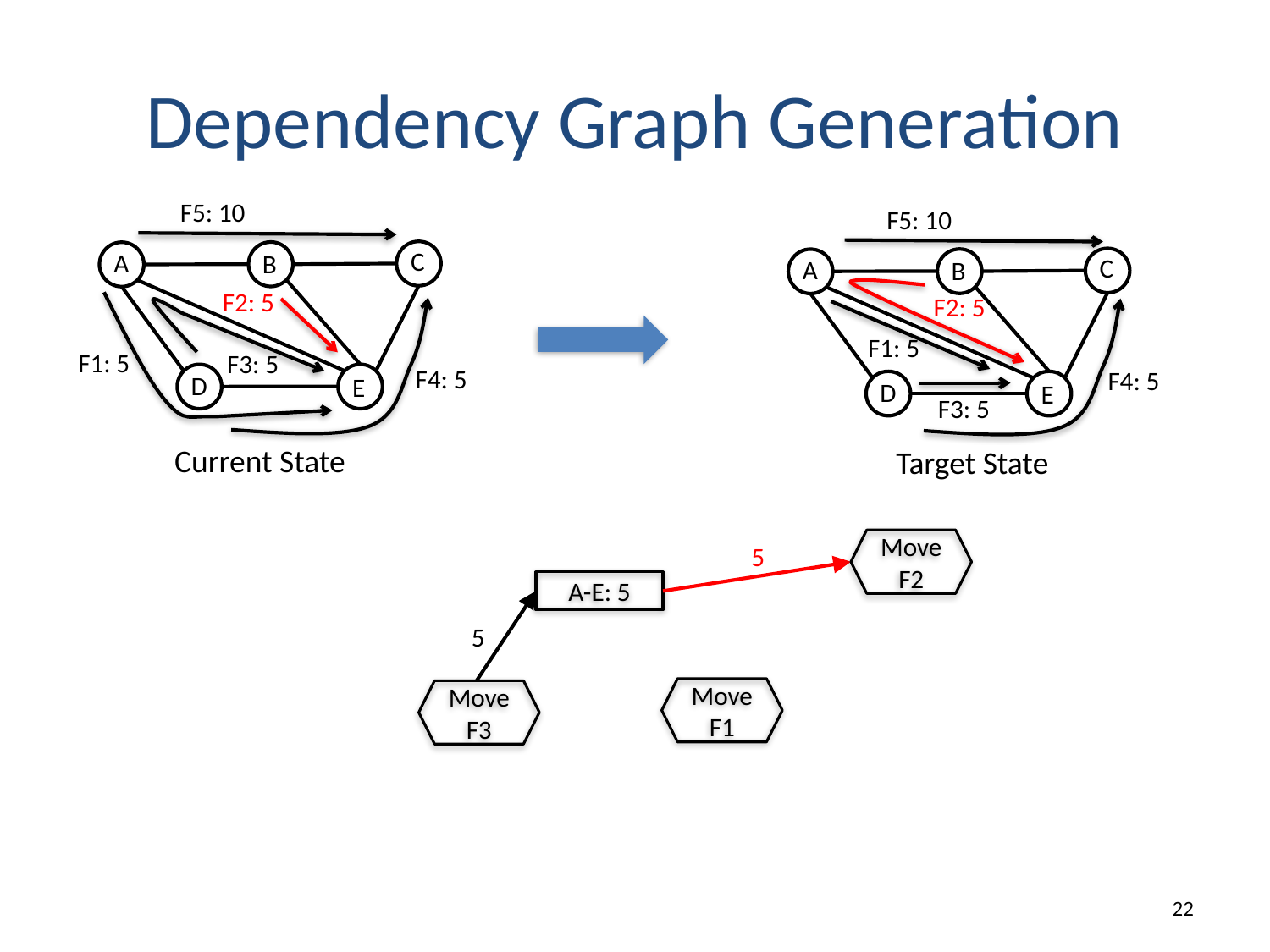

# Dependency Graph Generation
F5: 10

C

A

B

D

E
F2: 5

F1: 5
F3: 5
F4: 5
Current State
F5: 10

C

A

B

D

E

F2: 5

F1: 5
F4: 5

F3: 5
Target State

Move
F2
5
A-E: 5
5
Move
F1
Move
F3
22